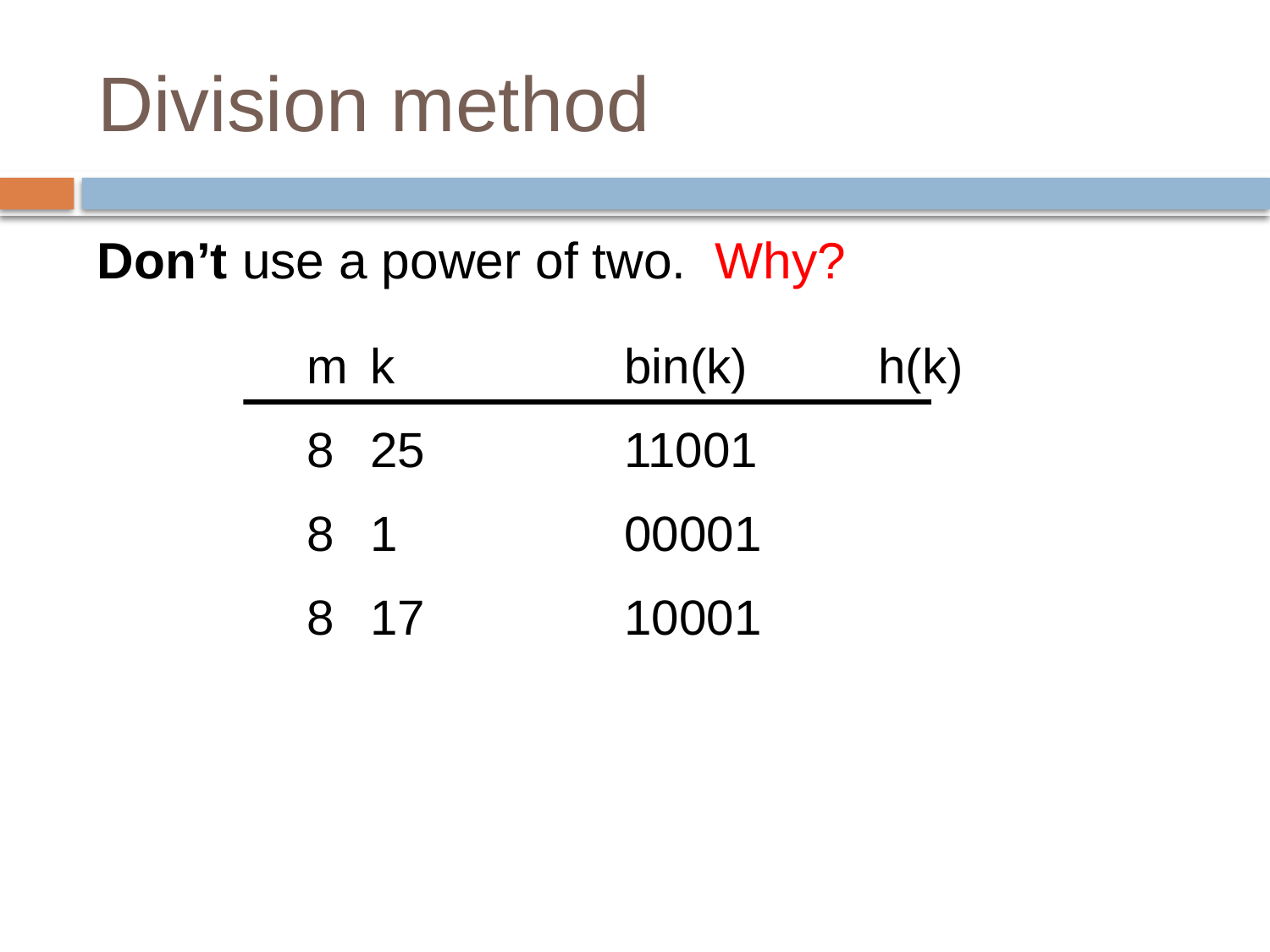

# Division method
Don’t use a power of two.  Why?

m	k		bin(k) 	h(k)
25		11001
8	1		00001
8	17		10001